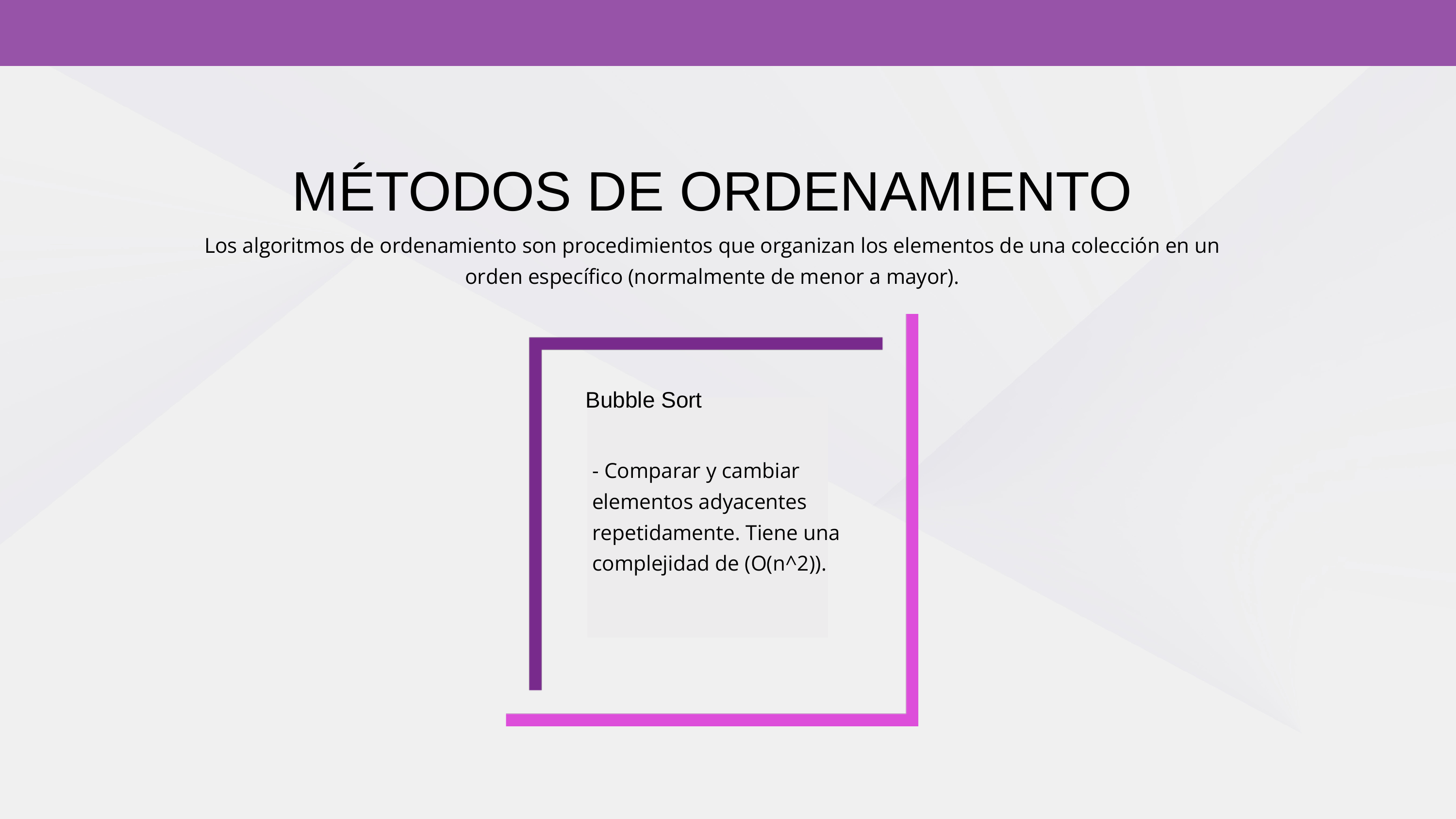

MÉTODOS DE ORDENAMIENTO
Los algoritmos de ordenamiento son procedimientos que organizan los elementos de una colección en un orden específico (normalmente de menor a mayor).

Bubble Sort
- Comparar y cambiar elementos adyacentes repetidamente. Tiene una complejidad de (O(n^2)).